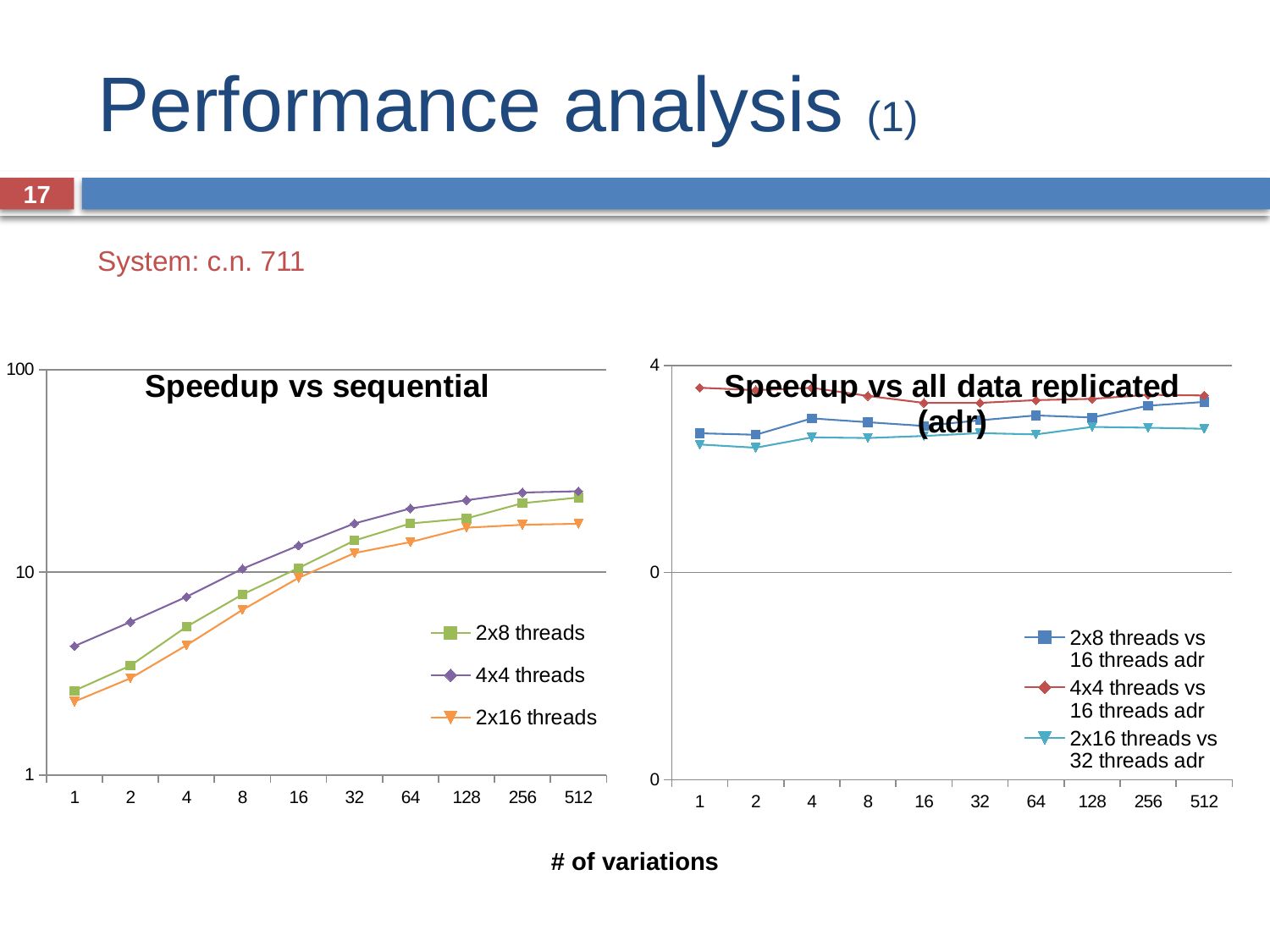

# Performance analysis (1)
17
System: c.n. 711

### Chart: Speedup vs sequential

| Category |  |  |  |
|---|---|---|---|
| 1.0 | 2.602603078808111 | 4.318474031235116 | 2.299216332923392 |
| 2.0 | 3.460131115638222 | 5.681339667123071 | 2.995657743899375 |
| 4.0 | 5.380954242595001 | 7.560069294940856 | 4.358089945870116 |
| 8.0 | 7.771350275936588 | 10.40692799030644 | 6.521380651916924 |
| 16.0 | 10.49143370101694 | 13.55065021530477 | 9.382977456811384 |
| 32.0 | 14.343655816025 | 17.40598133166844 | 12.4399008364801 |
| 64.0 | 17.40947700594435 | 20.63914294376478 | 14.09870521256084 |
| 128.0 | 18.43575940755492 | 22.66968477204786 | 16.59162456907407 |
| 256.0 | 21.92351215440619 | 24.7421445021986 | 17.1549380865471 |
| 512.0 | 23.37709015750016 | 25.11470187308963 | 17.34938507959876 |

### Chart: Speedup vs all data replicated (adr)

| Category |  |  |  |
|---|---|---|---|
| 1.0 | 1.879637329237038 | 3.118863979123406 | 1.660527063286756 |
| 2.0 | 1.849175209071137 | 3.036241146838349 | 1.600949747206021 |
| 4.0 | 2.217887924663954 | 3.116061881021655 | 1.79629014293259 |
| 8.0 | 2.125177590983083 | 2.845910861135185 | 1.783357014113513 |
| 16.0 | 2.040347051873026 | 2.635295614085586 | 1.824777331428066 |
| 32.0 | 2.171529439465536 | 2.635144161942132 | 1.883314214795115 |
| 64.0 | 2.291807856152665 | 2.716965588720867 | 1.855973235536881 |
| 128.0 | 2.241034937519303 | 2.755707235791406 | 2.016863504644203 |
| 256.0 | 2.554960900063413 | 2.883443644504347 | 1.999232410639437 |
| 512.0 | 2.663517220155422 | 2.861495612471776 | 1.976738148643918 |
# of variations